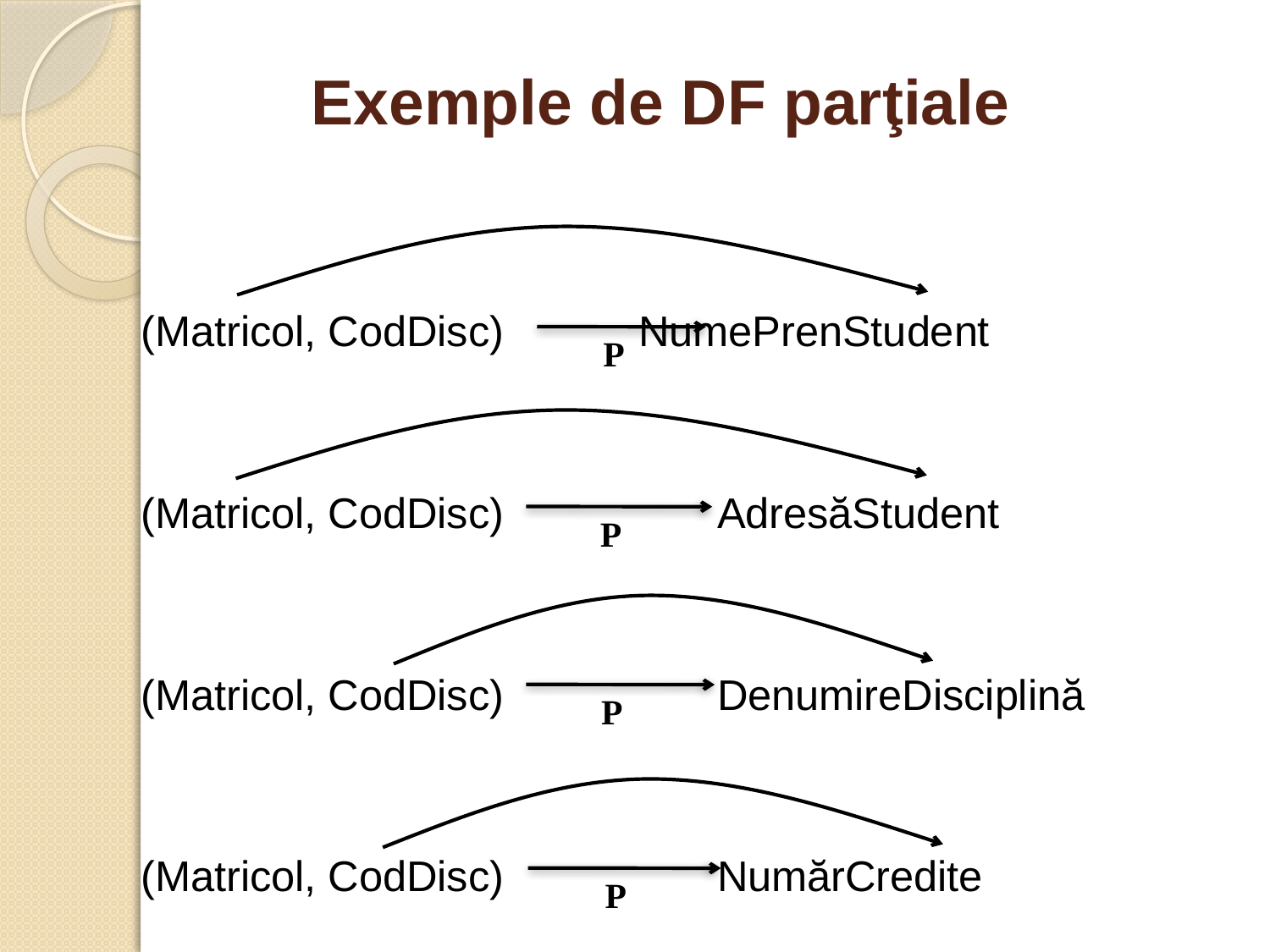

# Exemple de DF parţiale

(Matricol, CodDisc) 	         NumePrenStudent

(Matricol, CodDisc)                  AdresăStudent

(Matricol, CodDisc)                  DenumireDisciplină

(Matricol, CodDisc)                  NumărCredite

P

P

P

P